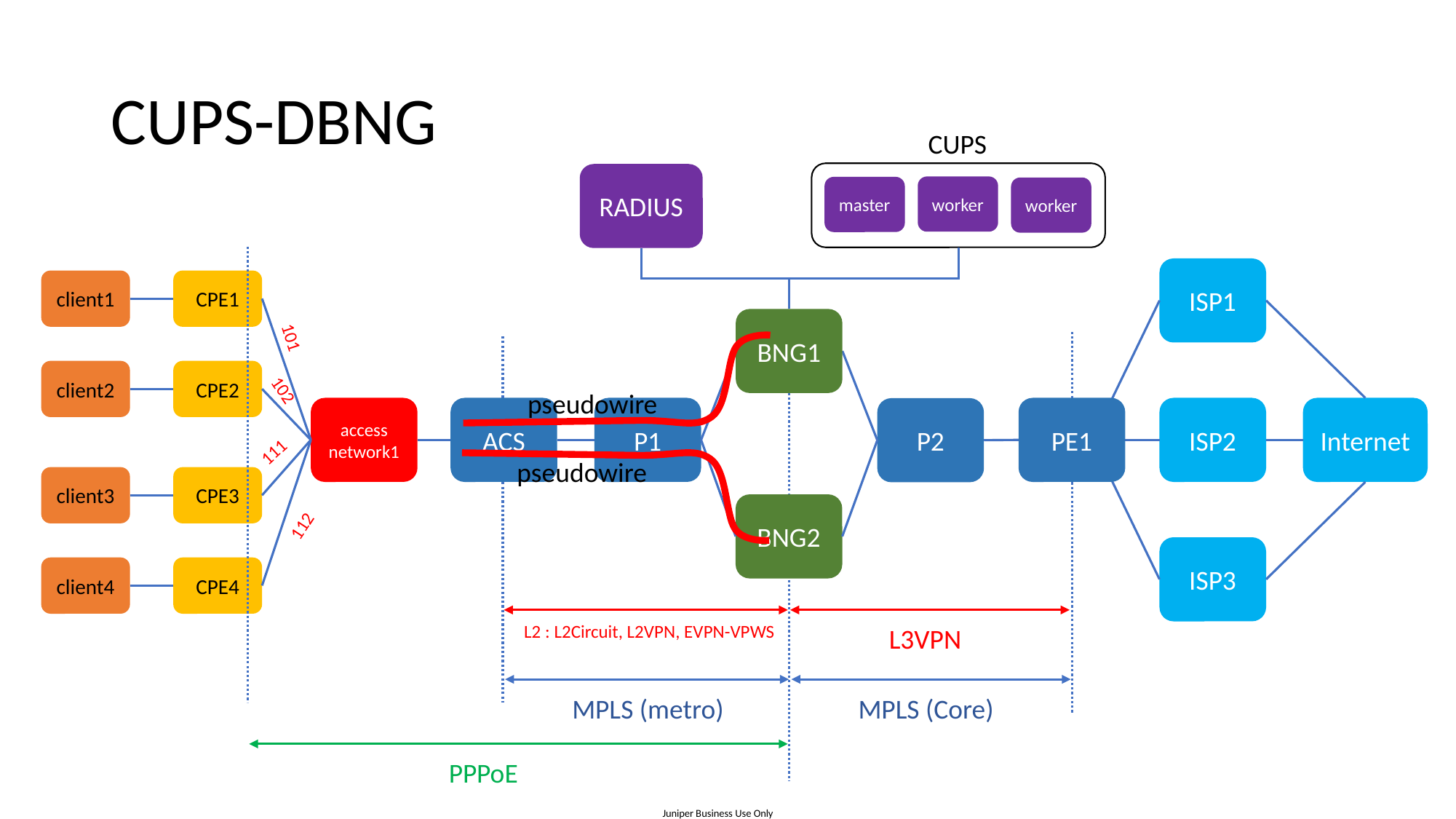

# CUPS-DBNG
CUPS

RADIUS
worker
master
worker
ISP1
client1
CPE1
BNG1
101

client2
CPE2
102
pseudowire
ACS
access
network1
PE1
ISP2
Internet
P1
P2
111
pseudowire

client3
CPE3
BNG2
112
ISP3
client4
CPE4
L2 : L2Circuit, L2VPN, EVPN-VPWS
L3VPN
MPLS (metro)
MPLS (Core)
PPPoE